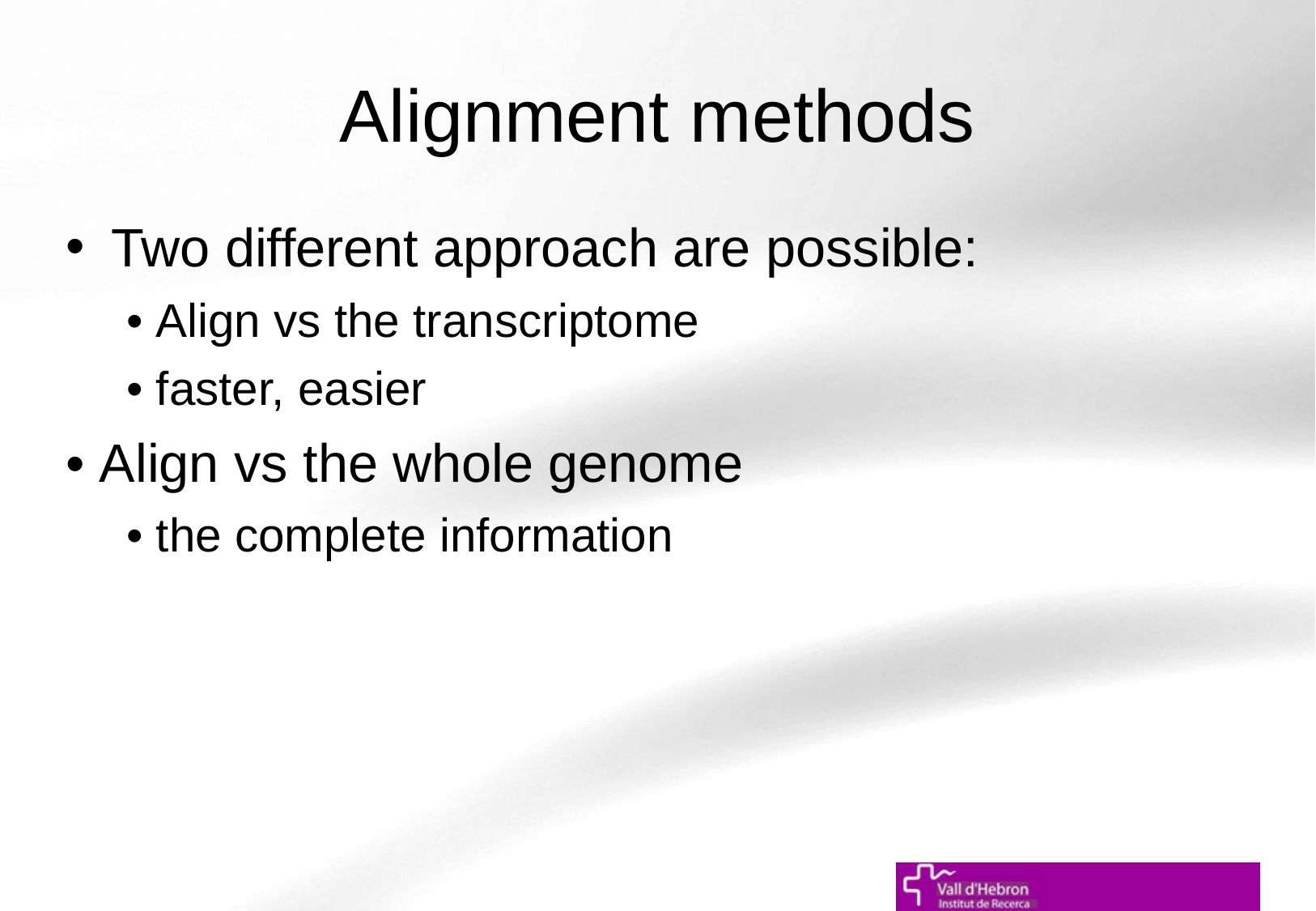

# Alignment methods
Two different approach are possible:
• Align vs the transcriptome
• faster, easier
• Align vs the whole genome
• the complete information